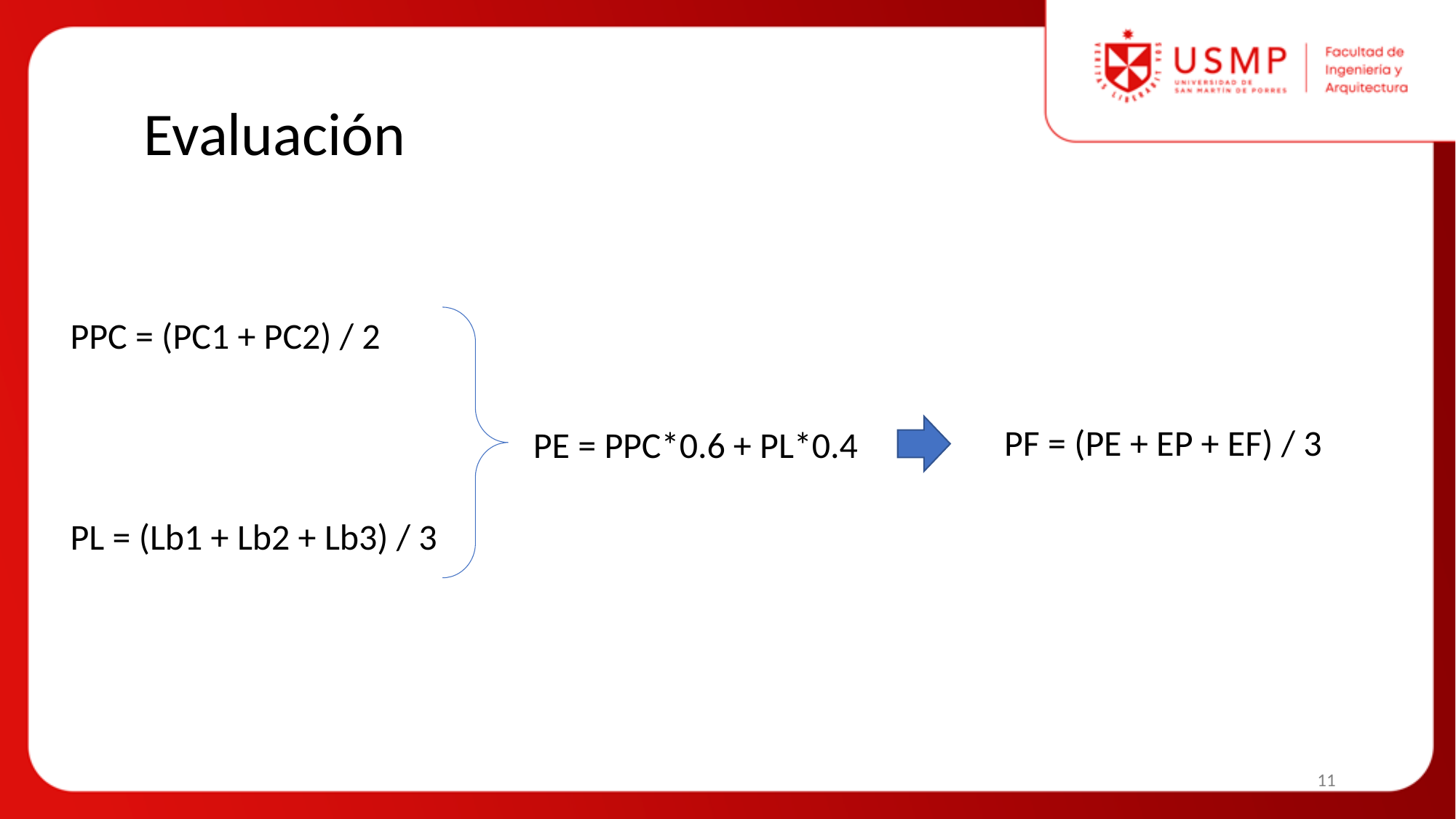

# Evaluación
PPC = (PC1 + PC2) / 2

PF = (PE + EP + EF) / 3
PE = PPC*0.6 + PL*0.4

PL = (Lb1 + Lb2 + Lb3) / 3
11